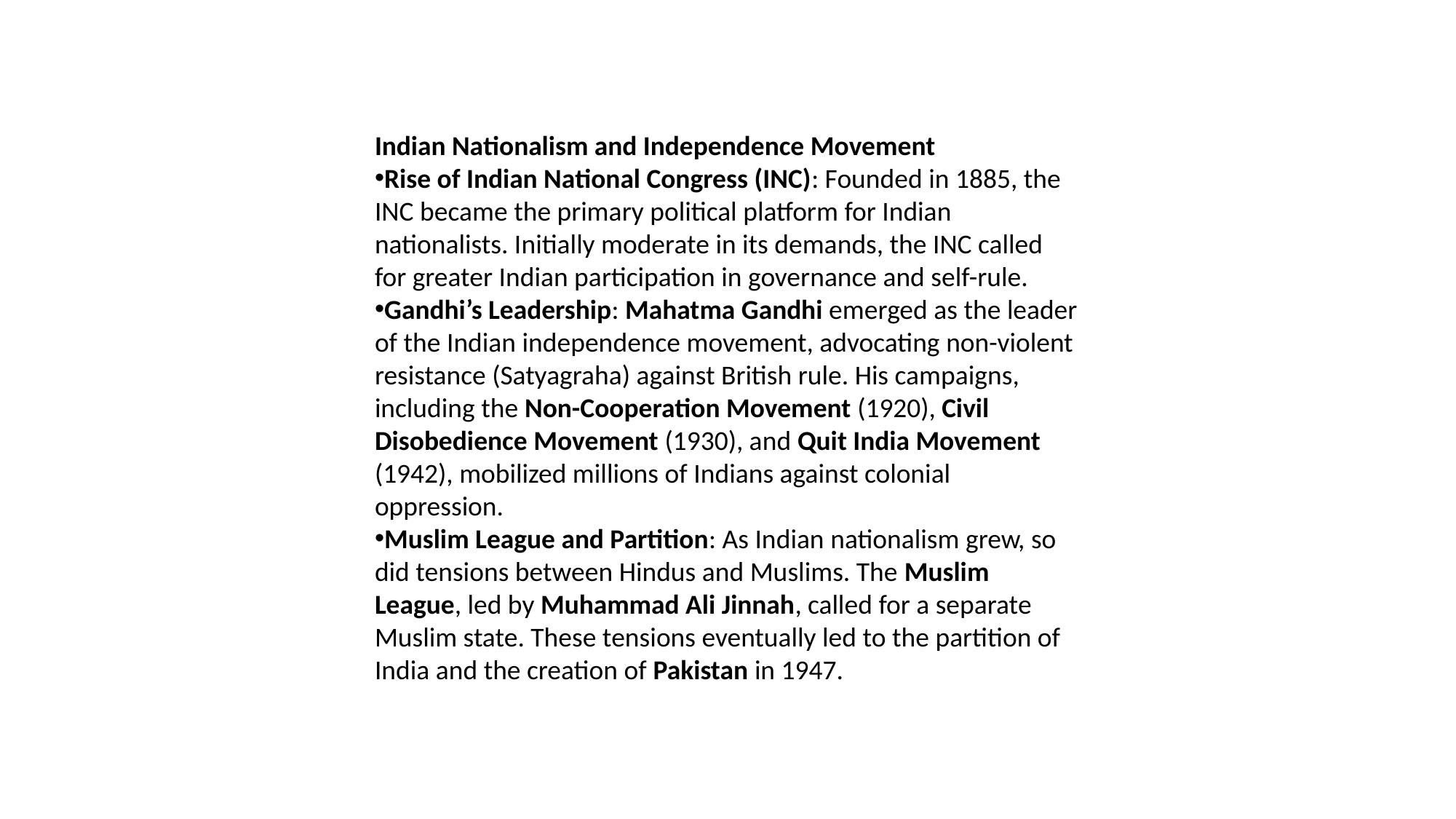

Indian Nationalism and Independence Movement
Rise of Indian National Congress (INC): Founded in 1885, the INC became the primary political platform for Indian nationalists. Initially moderate in its demands, the INC called for greater Indian participation in governance and self-rule.
Gandhi’s Leadership: Mahatma Gandhi emerged as the leader of the Indian independence movement, advocating non-violent resistance (Satyagraha) against British rule. His campaigns, including the Non-Cooperation Movement (1920), Civil Disobedience Movement (1930), and Quit India Movement (1942), mobilized millions of Indians against colonial oppression.
Muslim League and Partition: As Indian nationalism grew, so did tensions between Hindus and Muslims. The Muslim League, led by Muhammad Ali Jinnah, called for a separate Muslim state. These tensions eventually led to the partition of India and the creation of Pakistan in 1947.